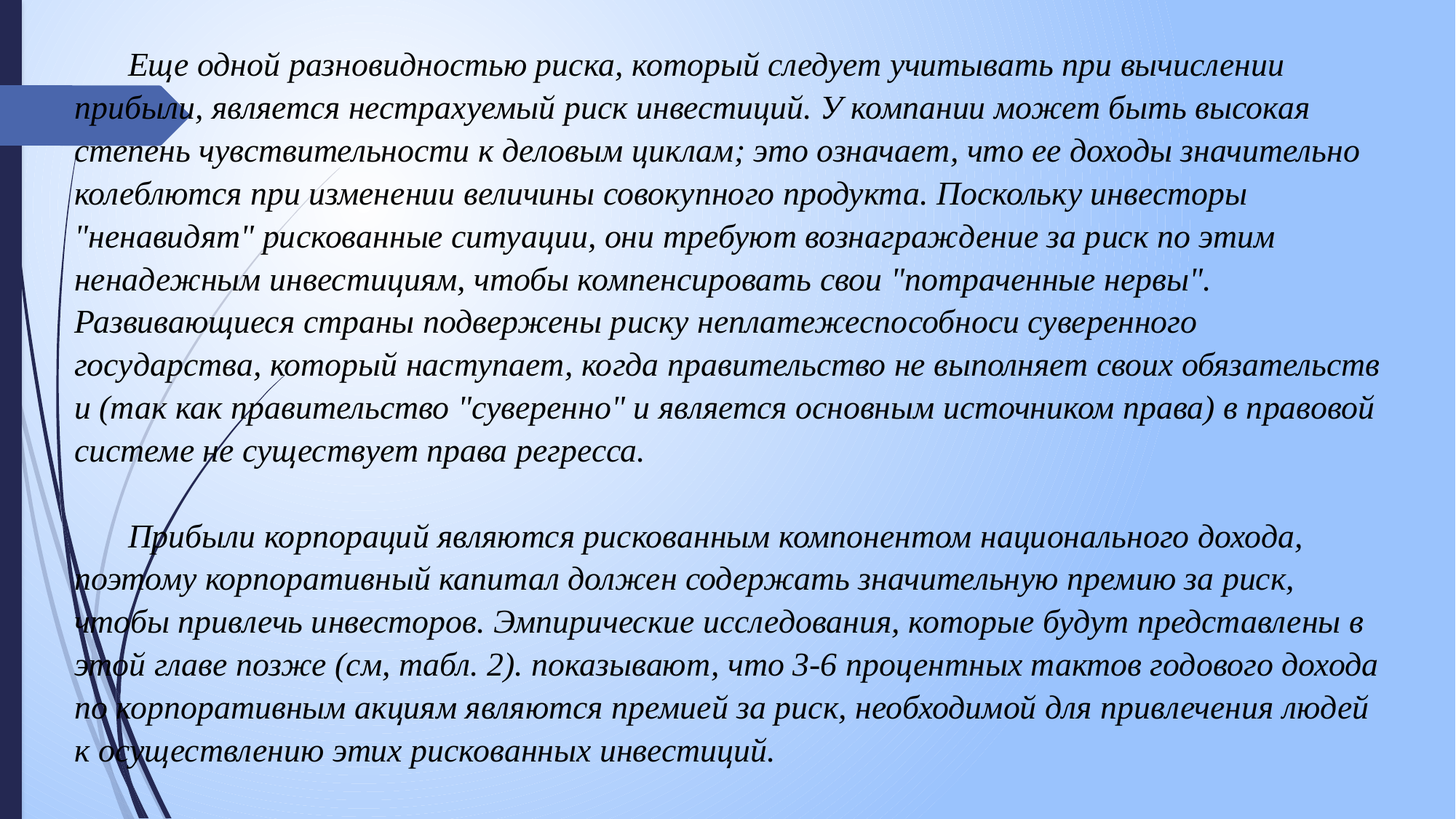

Еще одной разновидностью риска, который следует учитывать при вычислении прибыли, является нестрахуемый риск инвестиций. У компании может быть высокая степень чувствительности к деловым циклам; это означает, что ее доходы значительно колеблются при изменении величины совокупного продукта. Поскольку инвесторы "ненавидят" рискованные ситуации, они требуют вознаграждение за риск по этим ненадежным инвестициям, чтобы компенсировать свои "потраченные нервы". Развивающиеся страны подвержены риску неплатежеспособноси суверенного государства, который наступает, когда правительство не выполняет своих обязательств и (так как правительство "суверенно" и является основным источником права) в правовой системе не существует права регресса.

Прибыли корпораций являются рискованным компонентом национального дохода, поэтому корпоративный капитал должен содержать значительную премию за риск, чтобы привлечь инвесторов. Эмпирические исследования, которые будут представлены в этой главе позже (см, табл. 2). показывают, что 3-6 процентных тактов годового дохода по корпоративным акциям являются премией за риск, необходимой для привлечения людей к осуществлению этих рискованных инвестиций.